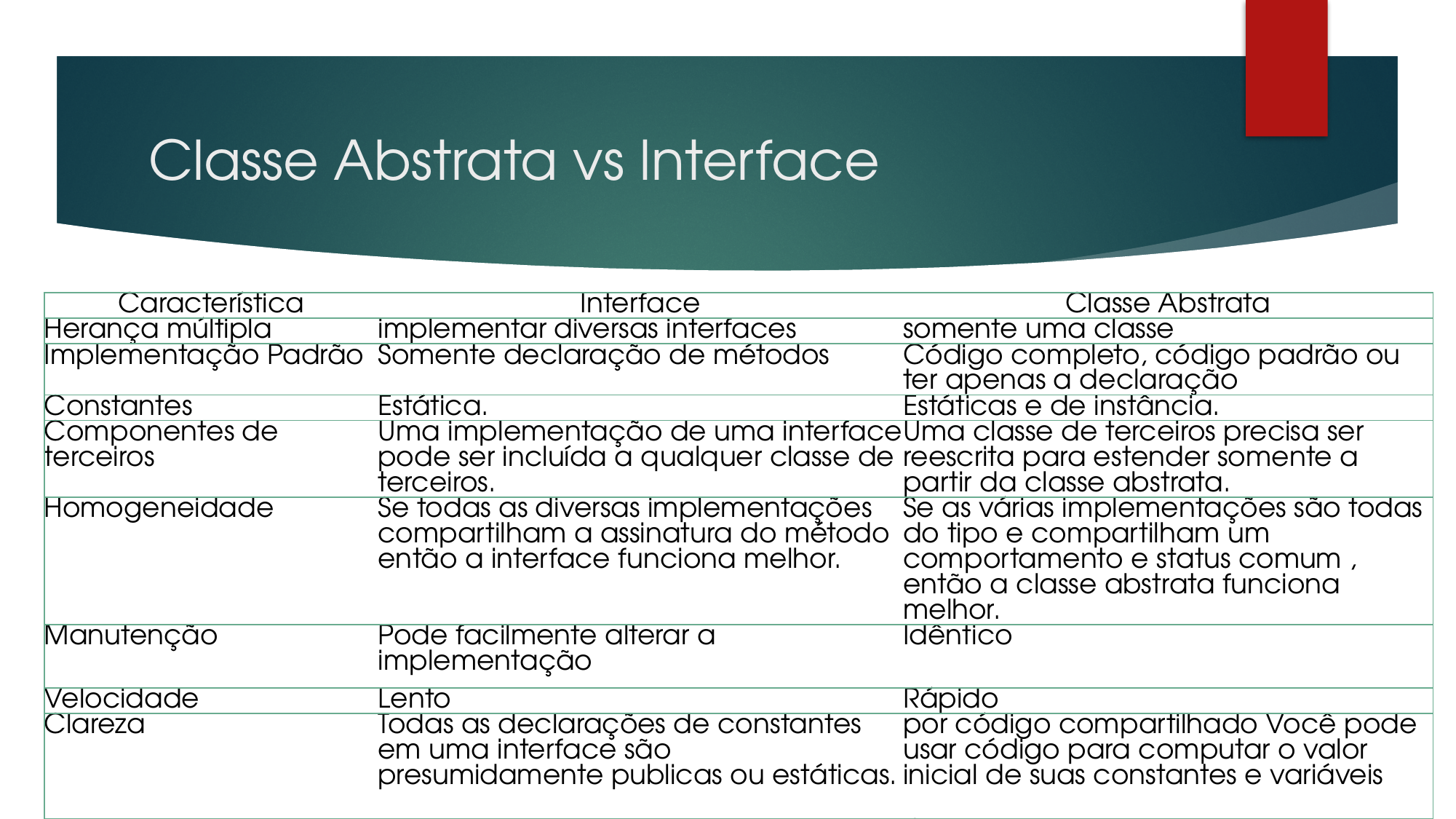

# Classe Abstrata vs Interface
| Característica | Interface | Classe Abstrata |
| --- | --- | --- |
| Herança múltipla | implementar diversas interfaces | somente uma classe |
| Implementação Padrão | Somente declaração de métodos | Código completo, código padrão ou ter apenas a declaração |
| Constantes | Estática. | Estáticas e de instância. |
| Componentes de terceiros | Uma implementação de uma interface pode ser incluída a qualquer classe de terceiros. | Uma classe de terceiros precisa ser reescrita para estender somente a partir da classe abstrata. |
| Homogeneidade | Se todas as diversas implementações compartilham a assinatura do método então a interface funciona melhor. | Se as várias implementações são todas do tipo e compartilham um comportamento e status comum , então a classe abstrata funciona melhor. |
| Manutenção | Pode facilmente alterar a implementação | Idêntico |
| Velocidade | Lento | Rápido |
| Clareza | Todas as declarações de constantes em uma interface são presumidamente publicas ou estáticas. | por código compartilhado Você pode usar código para computar o valor inicial de suas constantes e variáveis |
| Funcionalidades Adicionais | Precisa ajustar todas as implementações da interface. | Opção de fornecer uma implementação padrão para ele. |